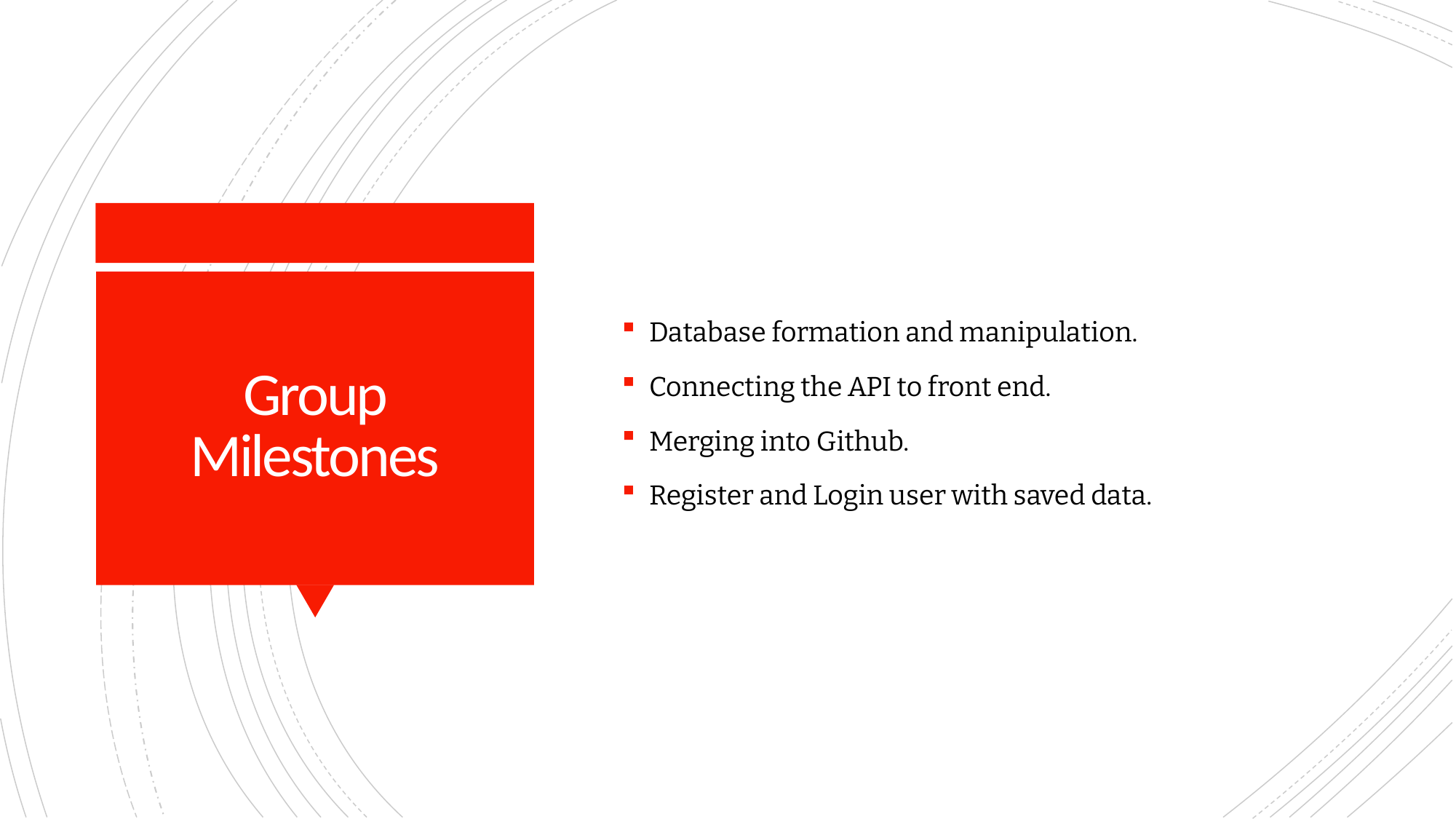

Database formation and manipulation.
Connecting the API to front end.
Merging into Github.
Register and Login user with saved data.
# Group Milestones